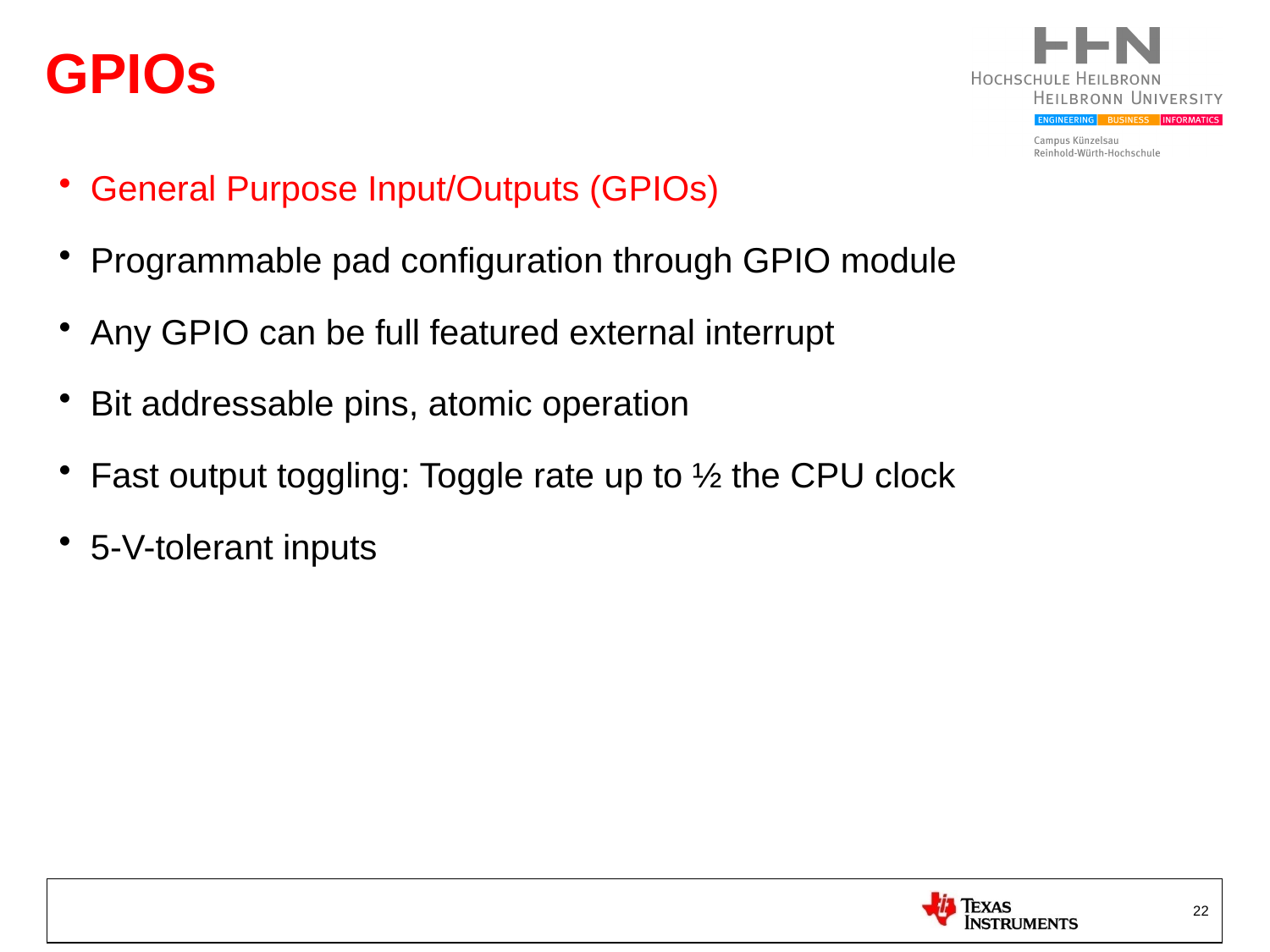

# GPIOs
General Purpose Input/Outputs (GPIOs)
Programmable pad configuration through GPIO module
Any GPIO can be full featured external interrupt
Bit addressable pins, atomic operation
Fast output toggling: Toggle rate up to ½ the CPU clock
5-V-tolerant inputs
22